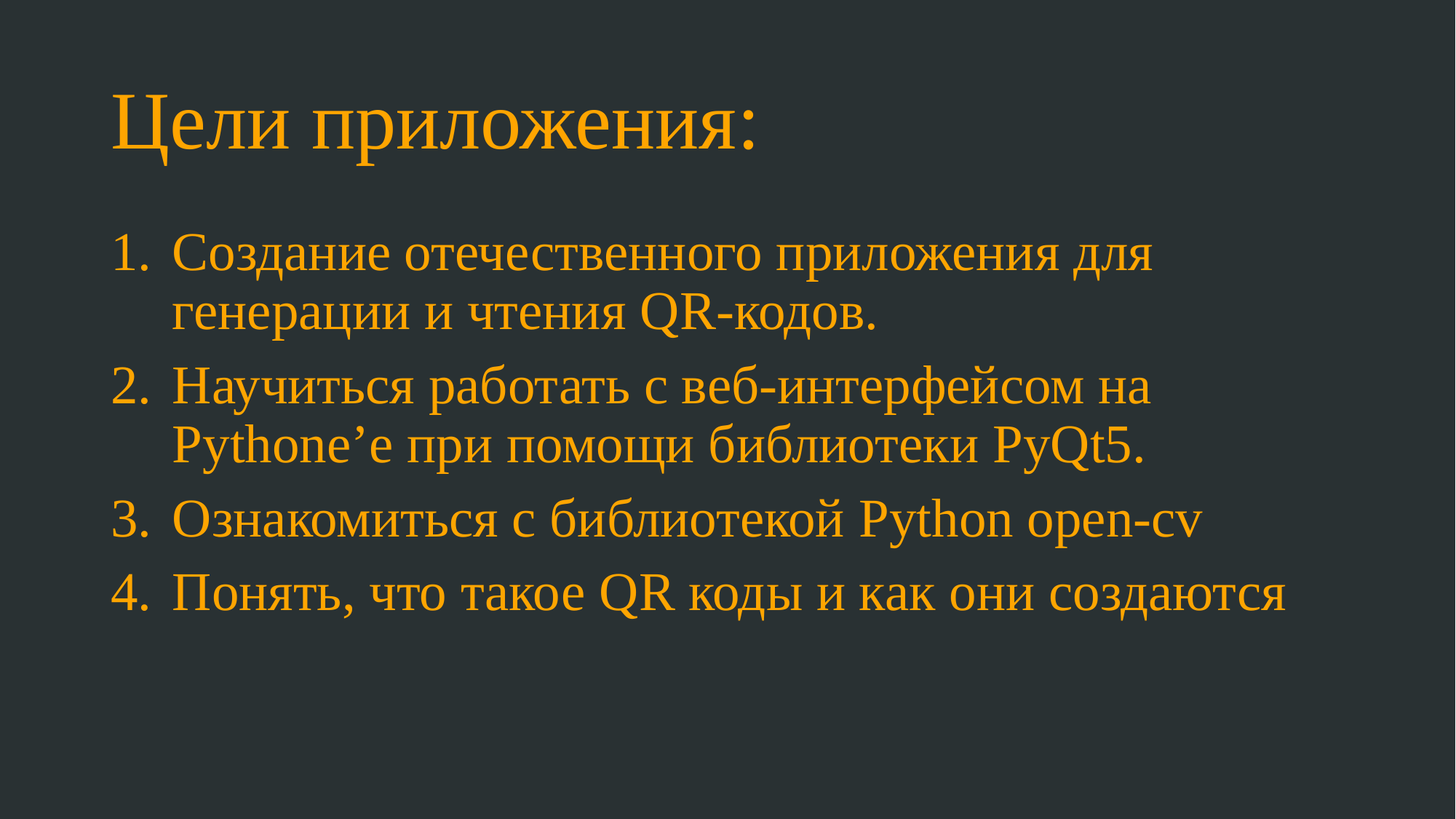

# Цели приложения:
Создание отечественного приложения для генерации и чтения QR-кодов.
Научиться работать с веб-интерфейсом на Pythone’е при помощи библиотеки PyQt5.
Ознакомиться с библиотекой Python open-cv
Понять, что такое QR коды и как они создаются